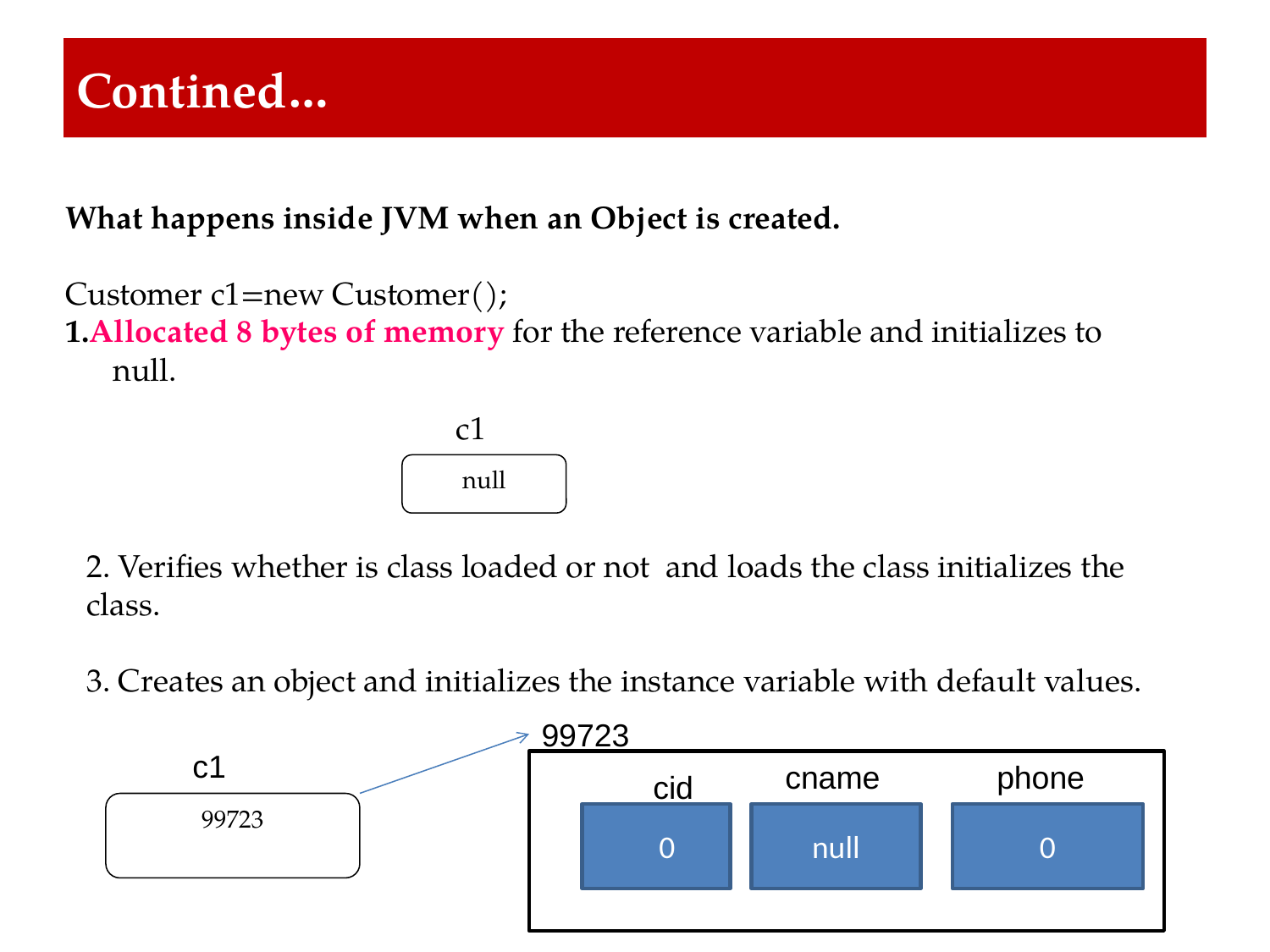

# Contined…
What happens inside JVM when an Object is created.

Customer c1=new Customer();
1.Allocated 8 bytes of memory for the reference variable and initializes to null.

c1
null
2. Verifies whether is class loaded or not  and loads the class initializes the class.

3. Creates an object and initializes the instance variable with default values.

99723
c1

cname
phone
   cid
99723

   0
null
0